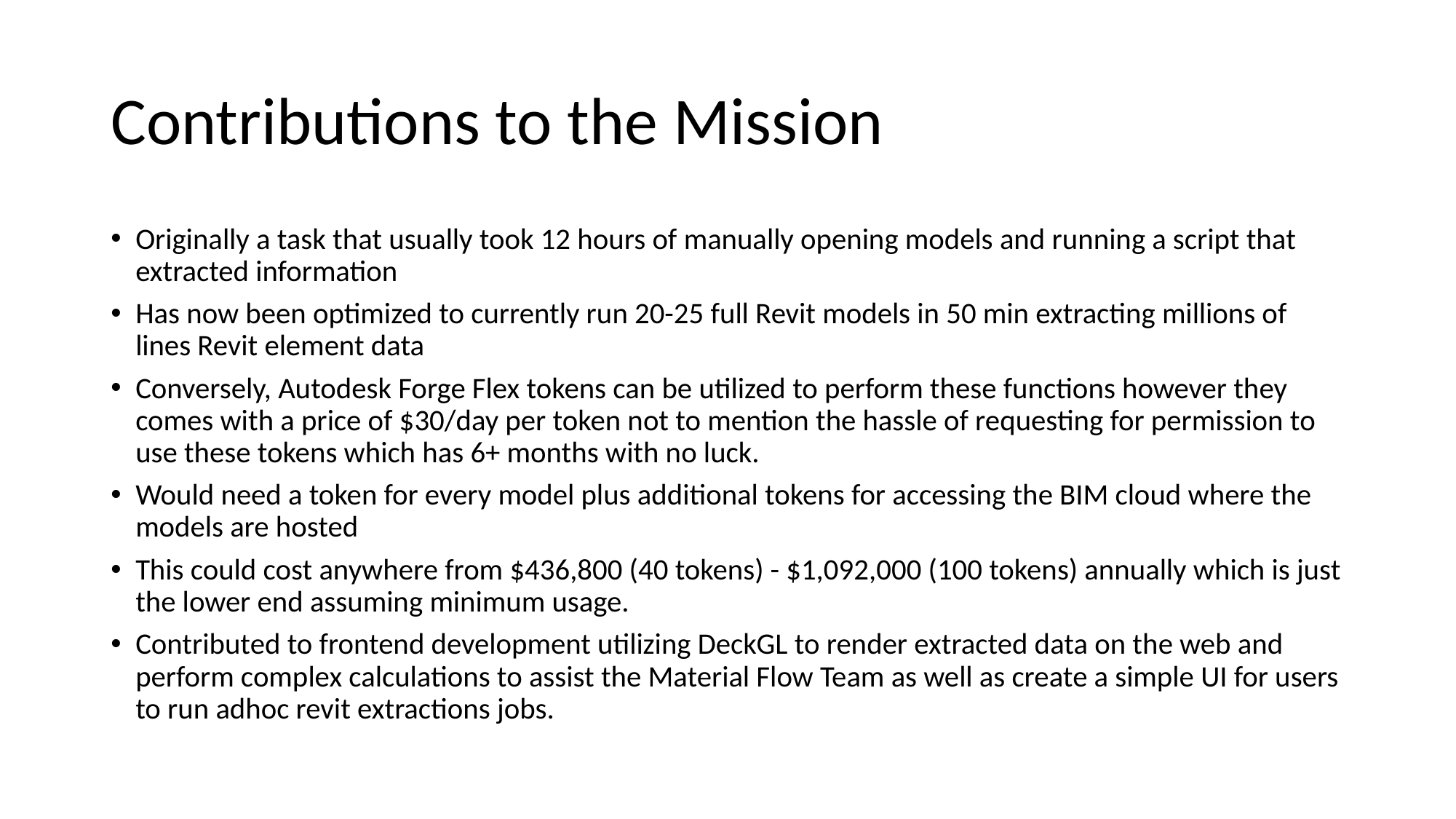

# Contributions to the Mission
Originally a task that usually took 12 hours of manually opening models and running a script that extracted information
Has now been optimized to currently run 20-25 full Revit models in 50 min extracting millions of lines Revit element data
Conversely, Autodesk Forge Flex tokens can be utilized to perform these functions however they comes with a price of $30/day per token not to mention the hassle of requesting for permission to use these tokens which has 6+ months with no luck.
Would need a token for every model plus additional tokens for accessing the BIM cloud where the models are hosted
This could cost anywhere from $436,800 (40 tokens) - $1,092,000 (100 tokens) annually which is just the lower end assuming minimum usage.
Contributed to frontend development utilizing DeckGL to render extracted data on the web and perform complex calculations to assist the Material Flow Team as well as create a simple UI for users to run adhoc revit extractions jobs.